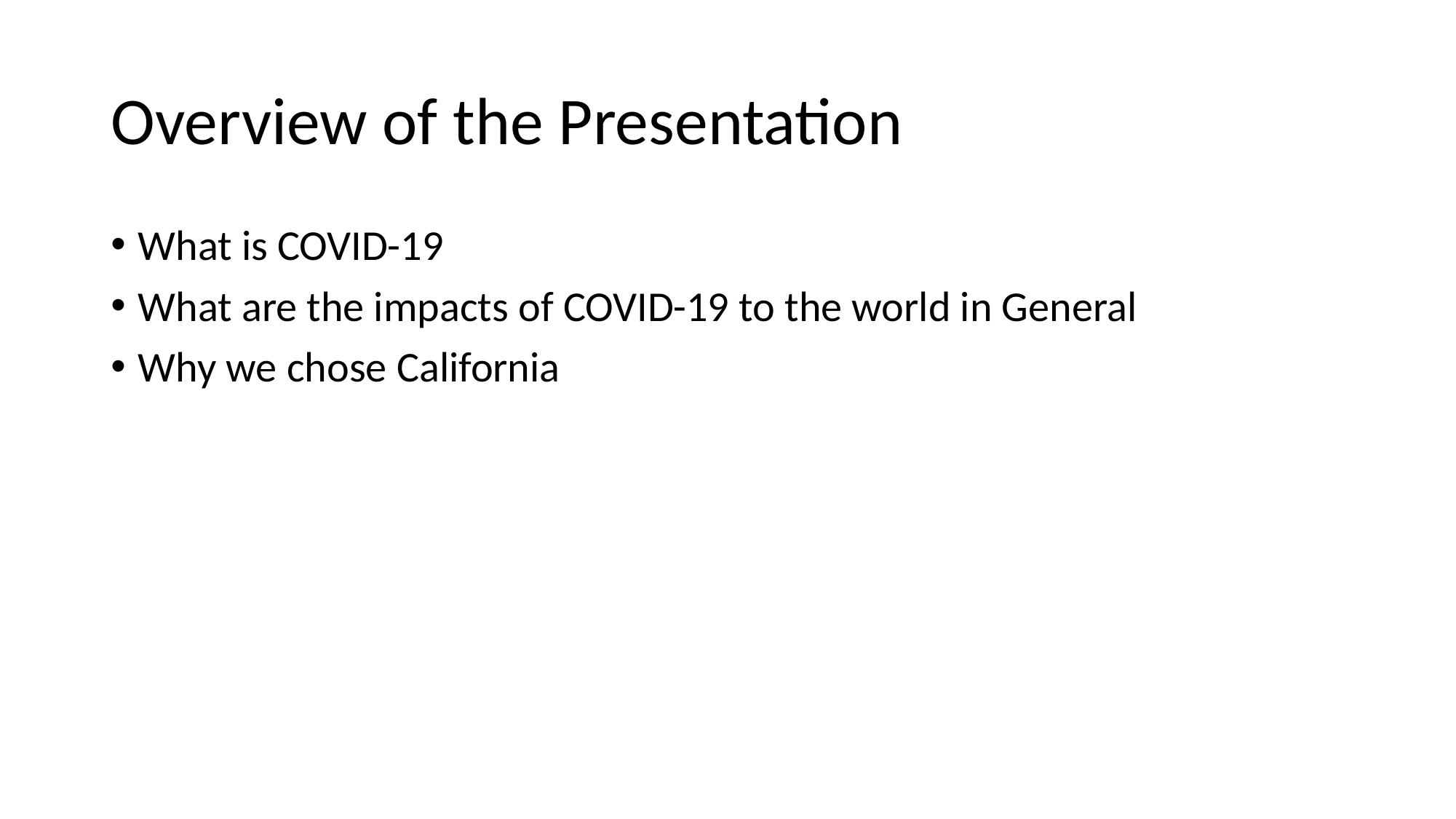

# Overview of the Presentation
What is COVID-19
What are the impacts of COVID-19 to the world in General
Why we chose California